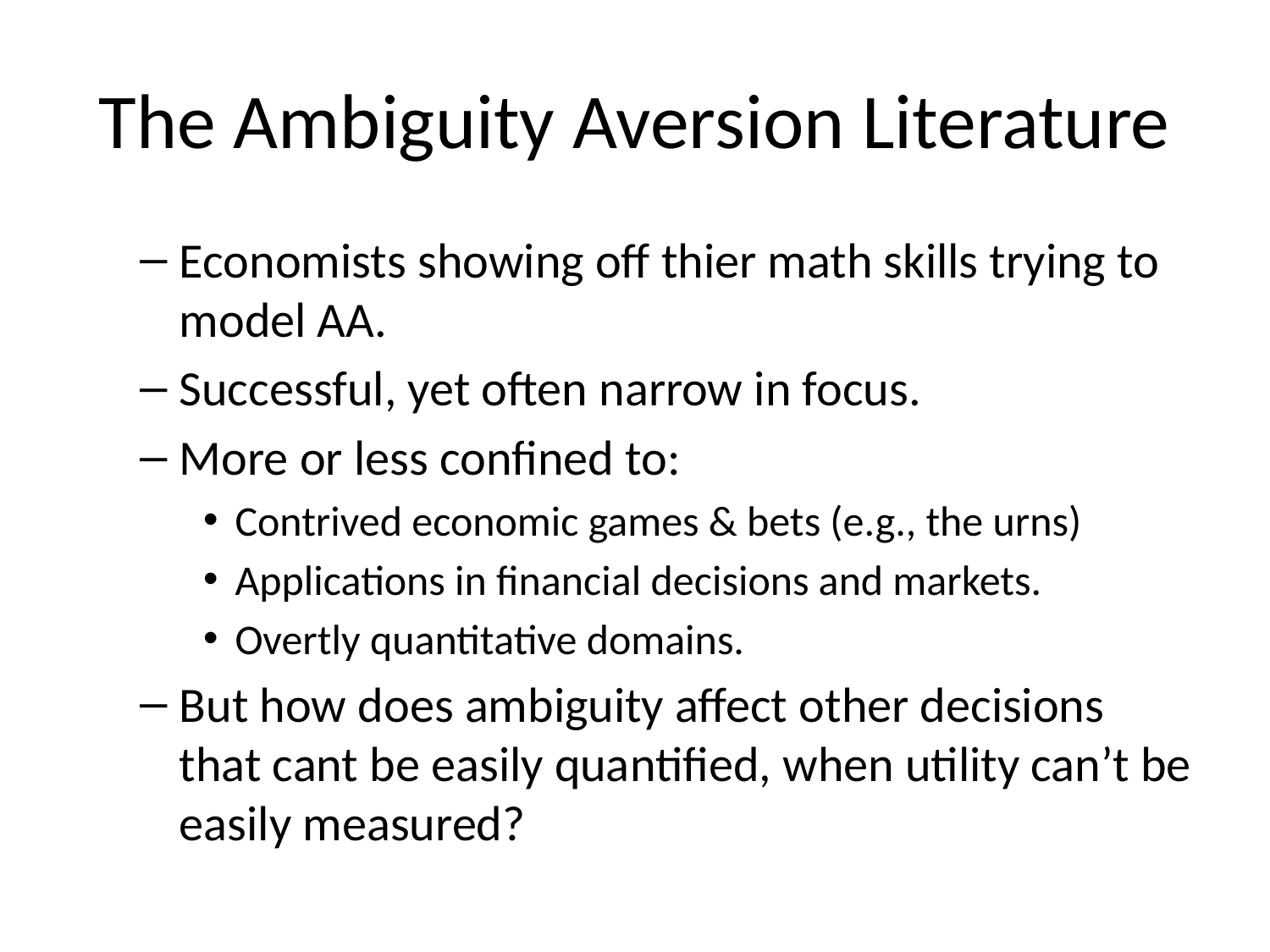

# The Ambiguity Aversion Literature
Economists showing off thier math skills trying to model AA.
Successful, yet often narrow in focus.
More or less confined to:
Contrived economic games & bets (e.g., the urns)
Applications in financial decisions and markets.
Overtly quantitative domains.
But how does ambiguity affect other decisions that cant be easily quantified, when utility can’t be easily measured?